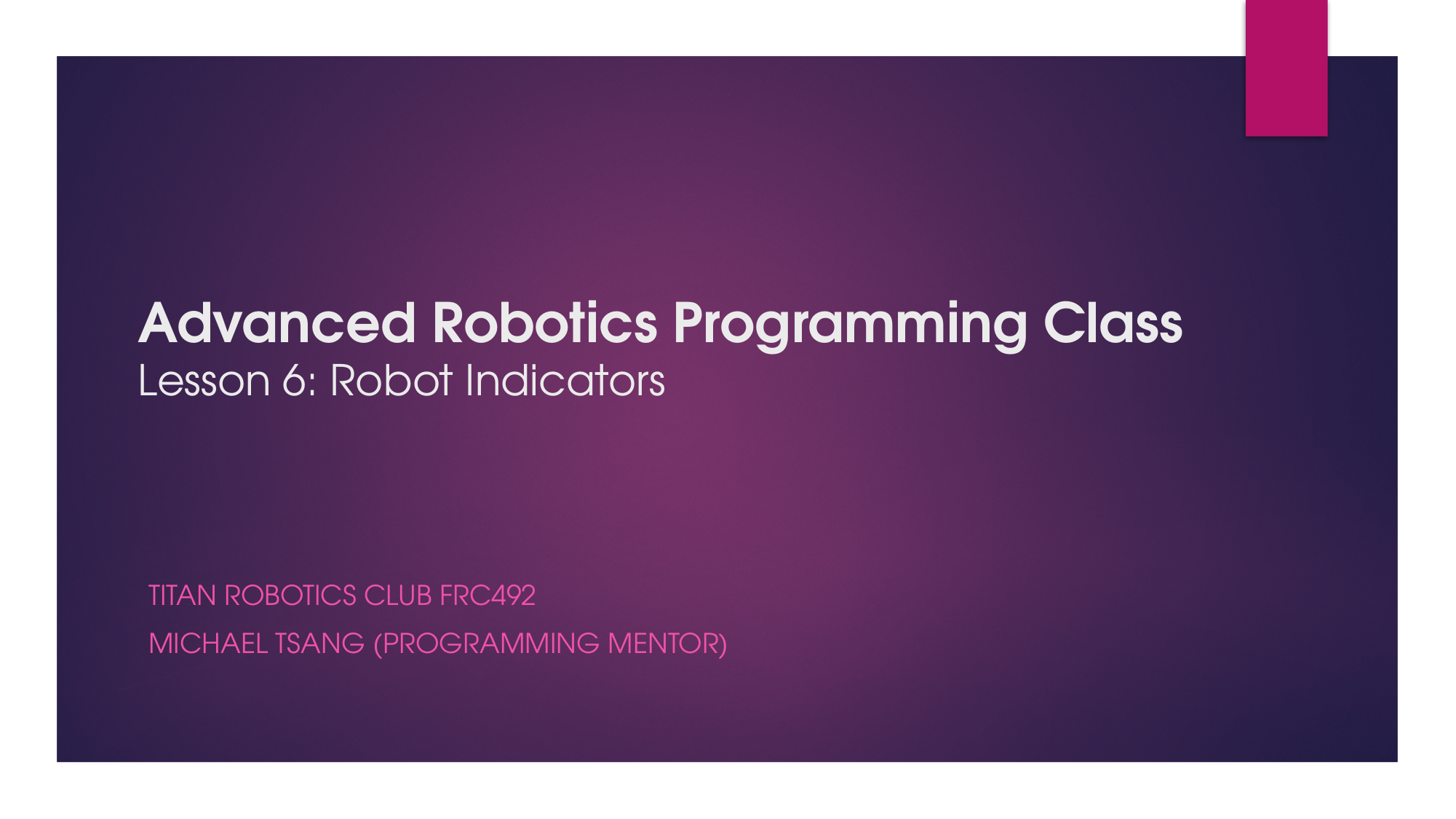

# Advanced Robotics Programming Class Lesson 6: Robot Indicators
Titan Robotics Club FRC492
Michael Tsang (Programming Mentor)